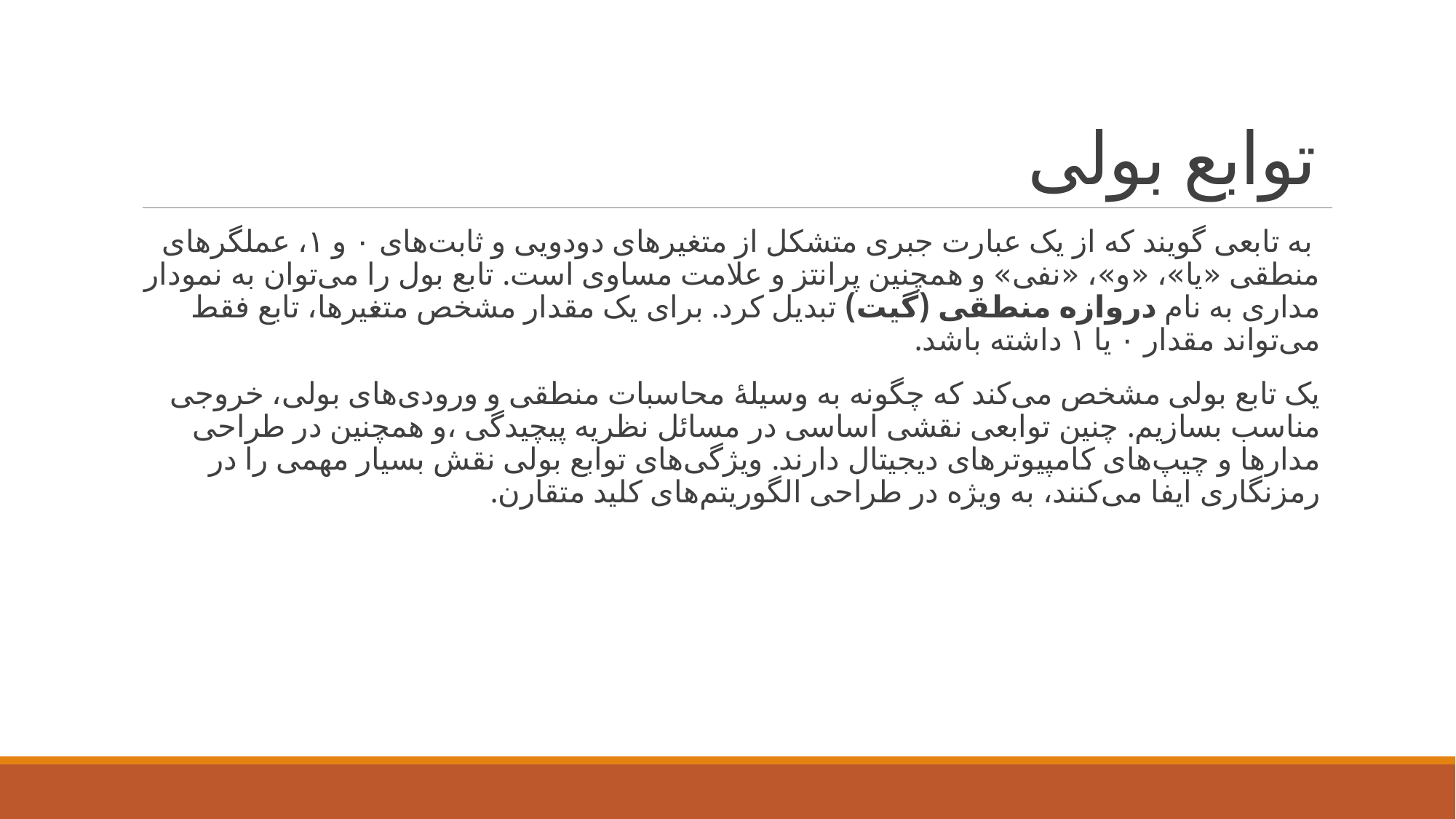

# توابع بولی
 به تابعی گویند که از یک عبارت جبری متشکل از متغیرهای دودویی و ثابت‌های ۰ و ۱، عملگرهای منطقی «یا»، «و»، «نفی» و همچنین پرانتز و علامت مساوی است. تابع بول را می‌توان به نمودار مداری به نام دروازه منطقی (گیت) تبدیل کرد. برای یک مقدار مشخص متغیرها، تابع فقط می‌تواند مقدار ۰ یا ۱ داشته باشد.
یک تابع بولی مشخص می‌کند که چگونه به وسیلهٔ محاسبات منطقی و ورودی‌های بولی، خروجی مناسب بسازیم. چنین توابعی نقشی اساسی در مسائل نظریه پیچیدگی ،و همچنین در طراحی مدارها و چیپ‌های کامپیوترهای دیجیتال دارند. ویژگی‌های توابع بولی نقش بسیار مهمی را در رمزنگاری ایفا می‌کنند، به ویژه در طراحی الگوریتم‌های کلید متقارن.